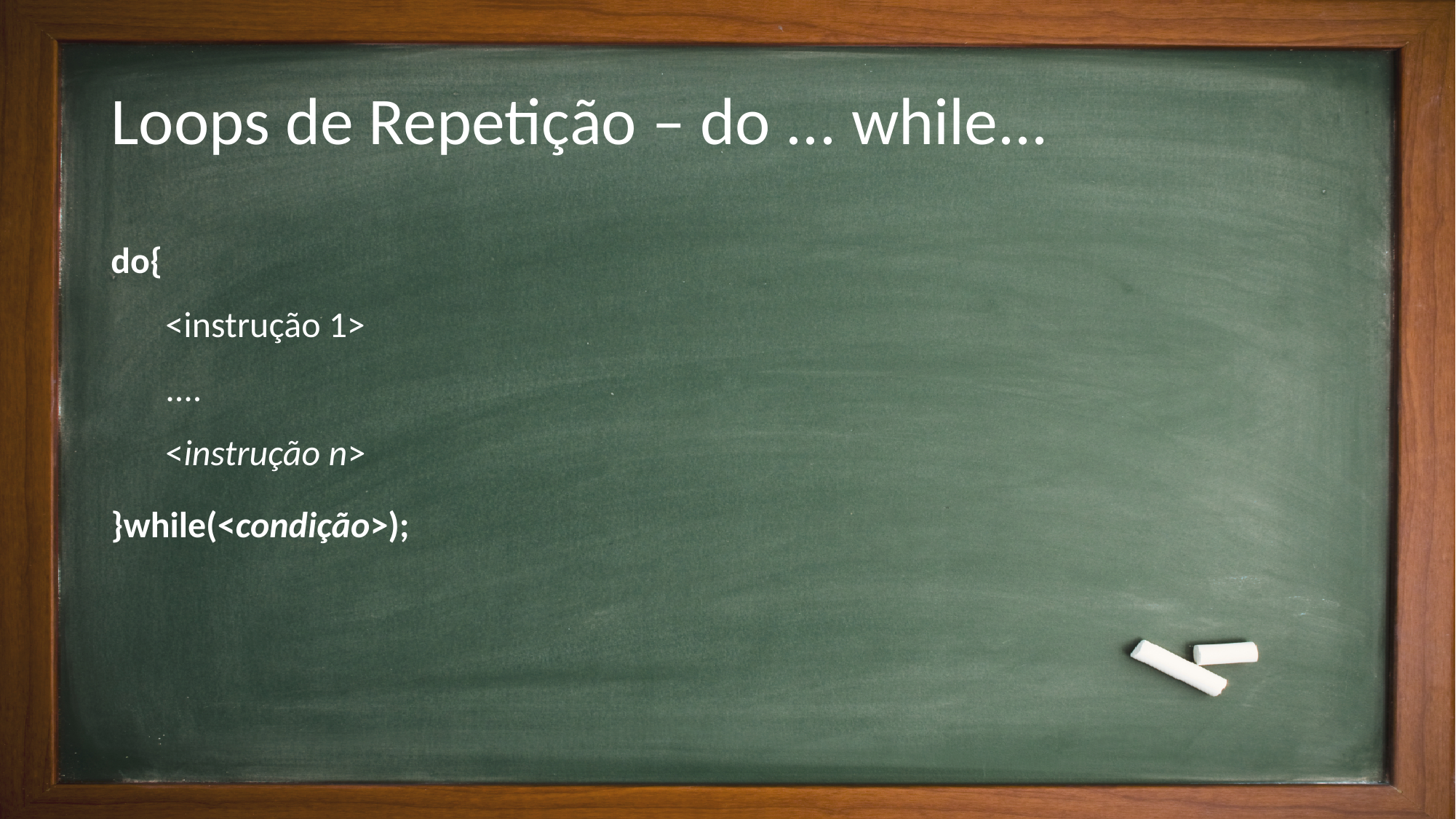

# Loops de Repetição – do ... while...
do{
<instrução 1>
....
<instrução n>
}while(<condição>);